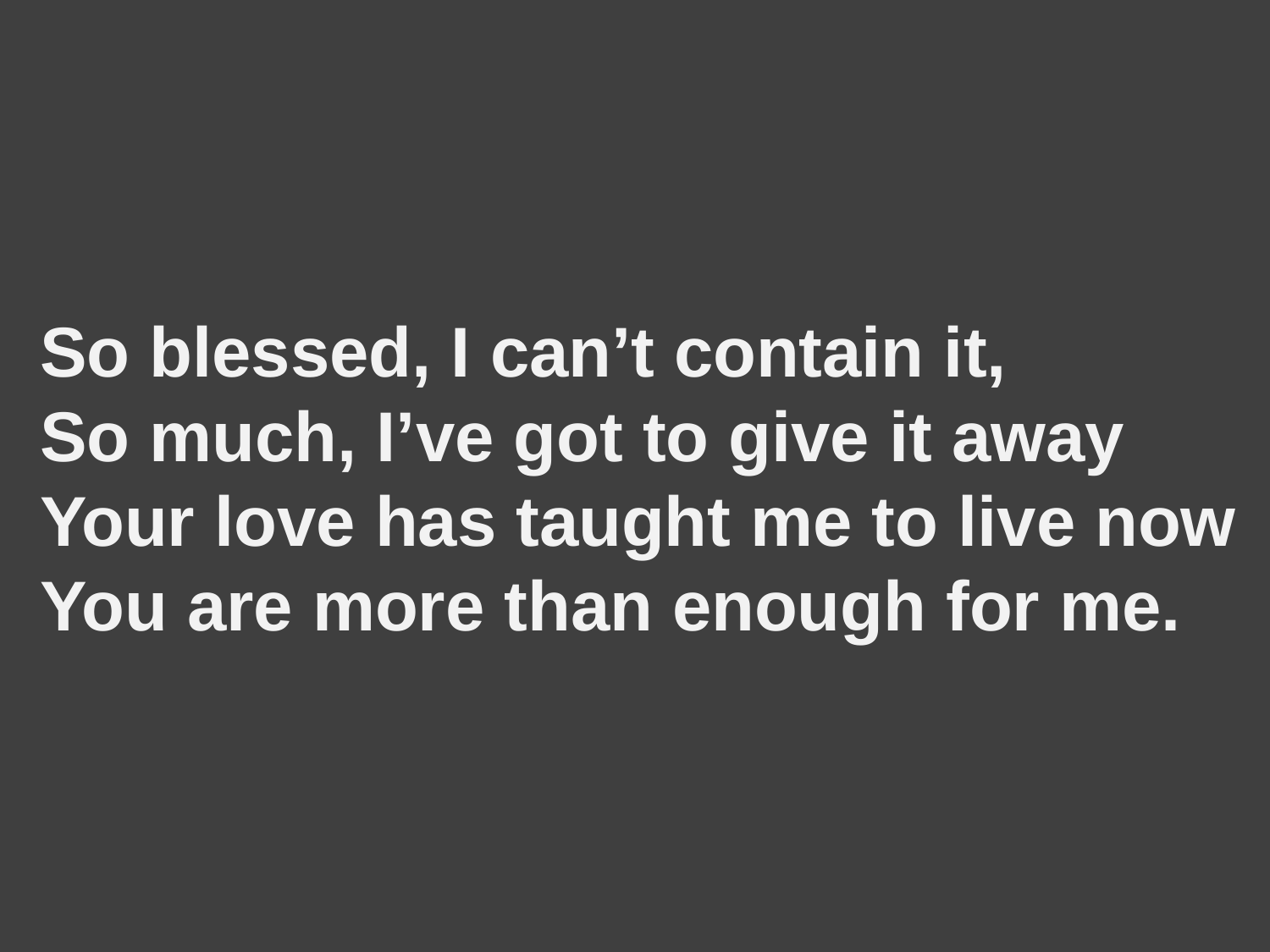

# So blessed, I can’t contain it, So much, I’ve got to give it away Your love has taught me to live now You are more than enough for me.